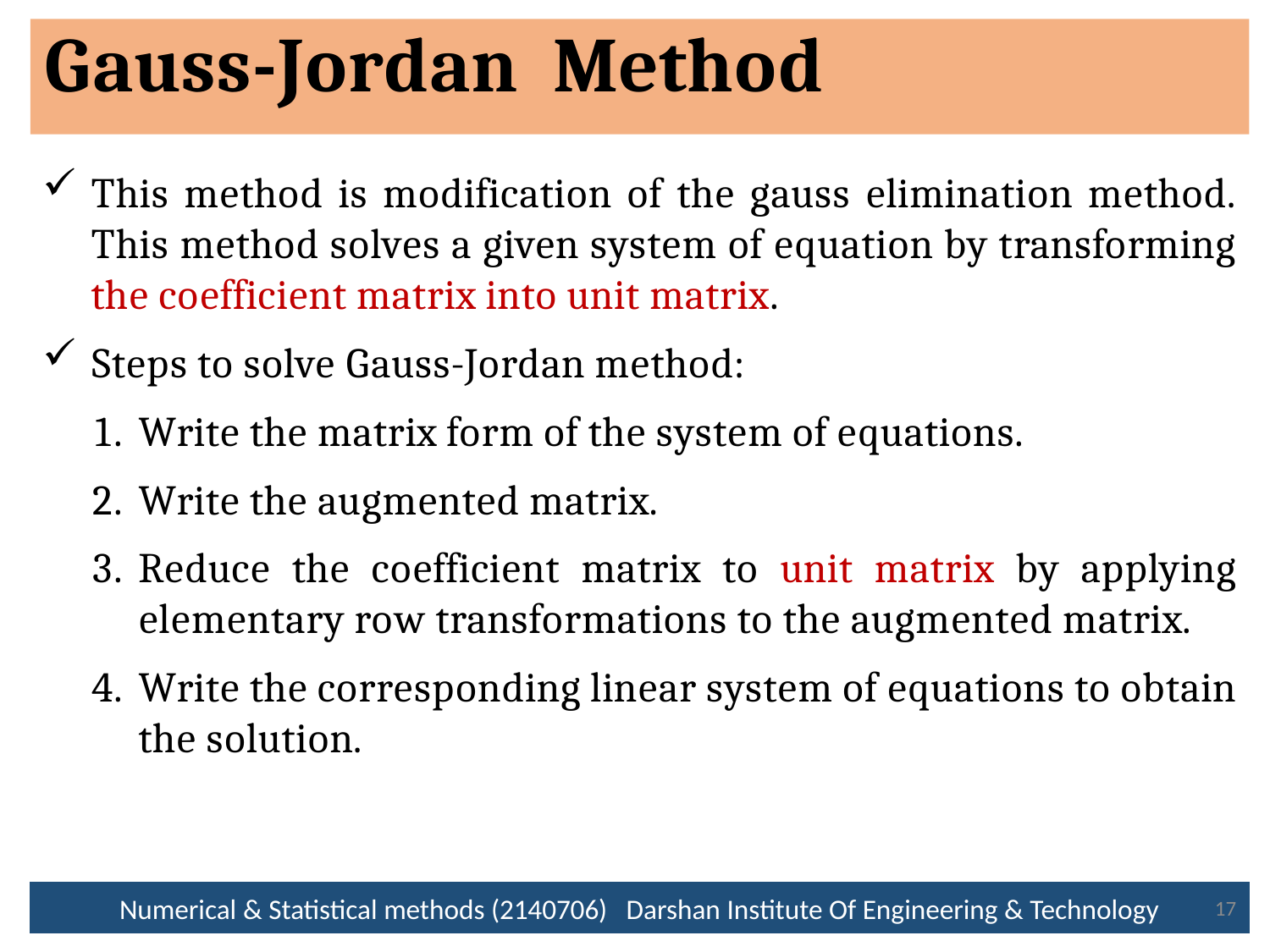

# Gauss-Jordan  Method
This method is modification of the gauss elimination method. This method solves a given system of equation by transforming the coefficient matrix into unit matrix.
Steps to solve Gauss-Jordan method:
Write the matrix form of the system of equations.
Write the augmented matrix.
Reduce the coefficient matrix to unit matrix by applying elementary row transformations to the augmented matrix.
Write the corresponding linear system of equations to obtain the solution.
Numerical & Statistical methods (2140706)   Darshan Institute Of Engineering & Technology
17